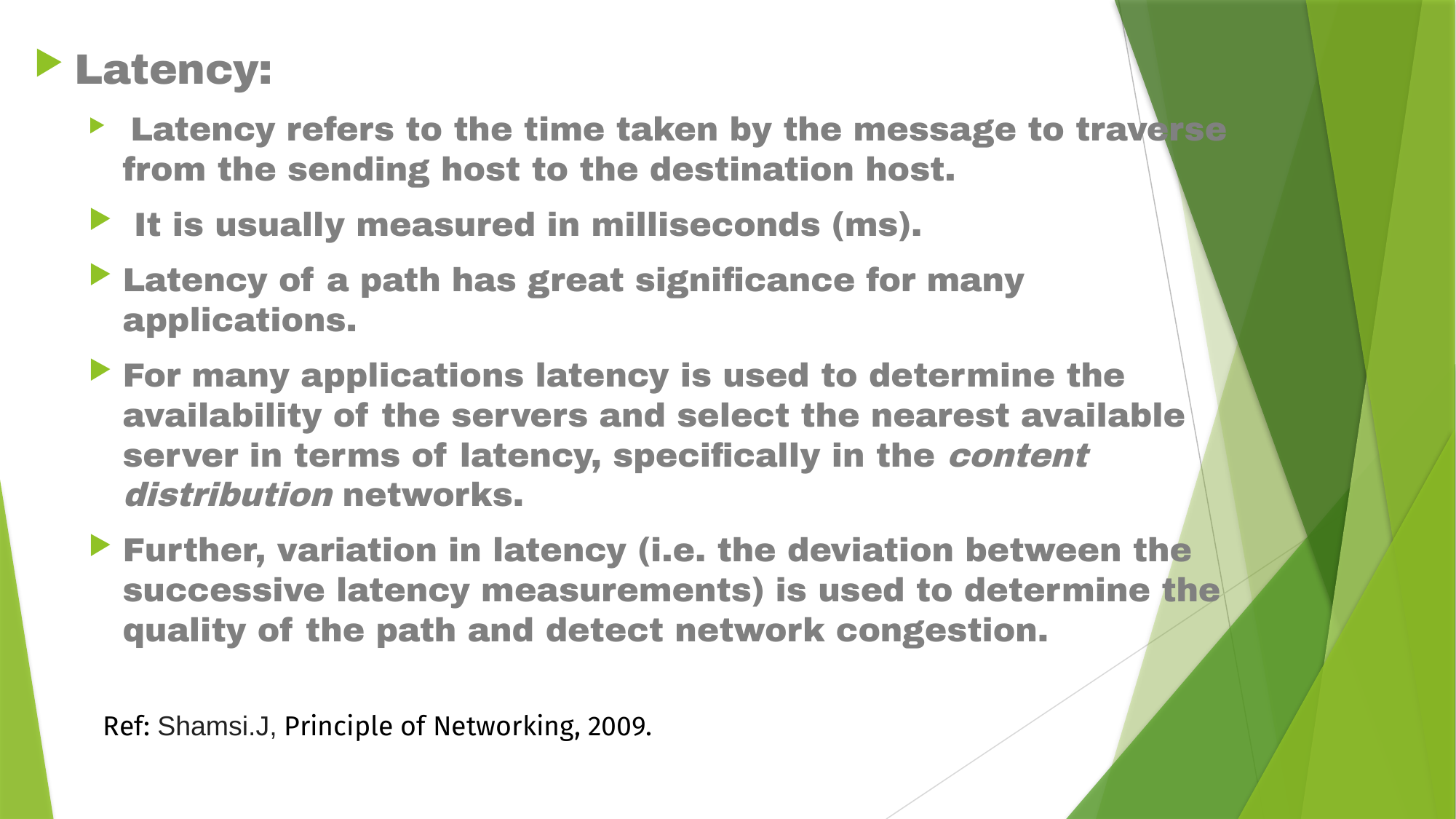

Latency:
 Latency refers to the time taken by the message to traverse from the sending host to the destination host.
 It is usually measured in milliseconds (ms).
Latency of a path has great significance for many applications.
For many applications latency is used to determine the availability of the servers and select the nearest available server in terms of latency, specifically in the content distribution networks.
Further, variation in latency (i.e. the deviation between the successive latency measurements) is used to determine the quality of the path and detect network congestion.
Ref: Shamsi.J, Principle of Networking, 2009.